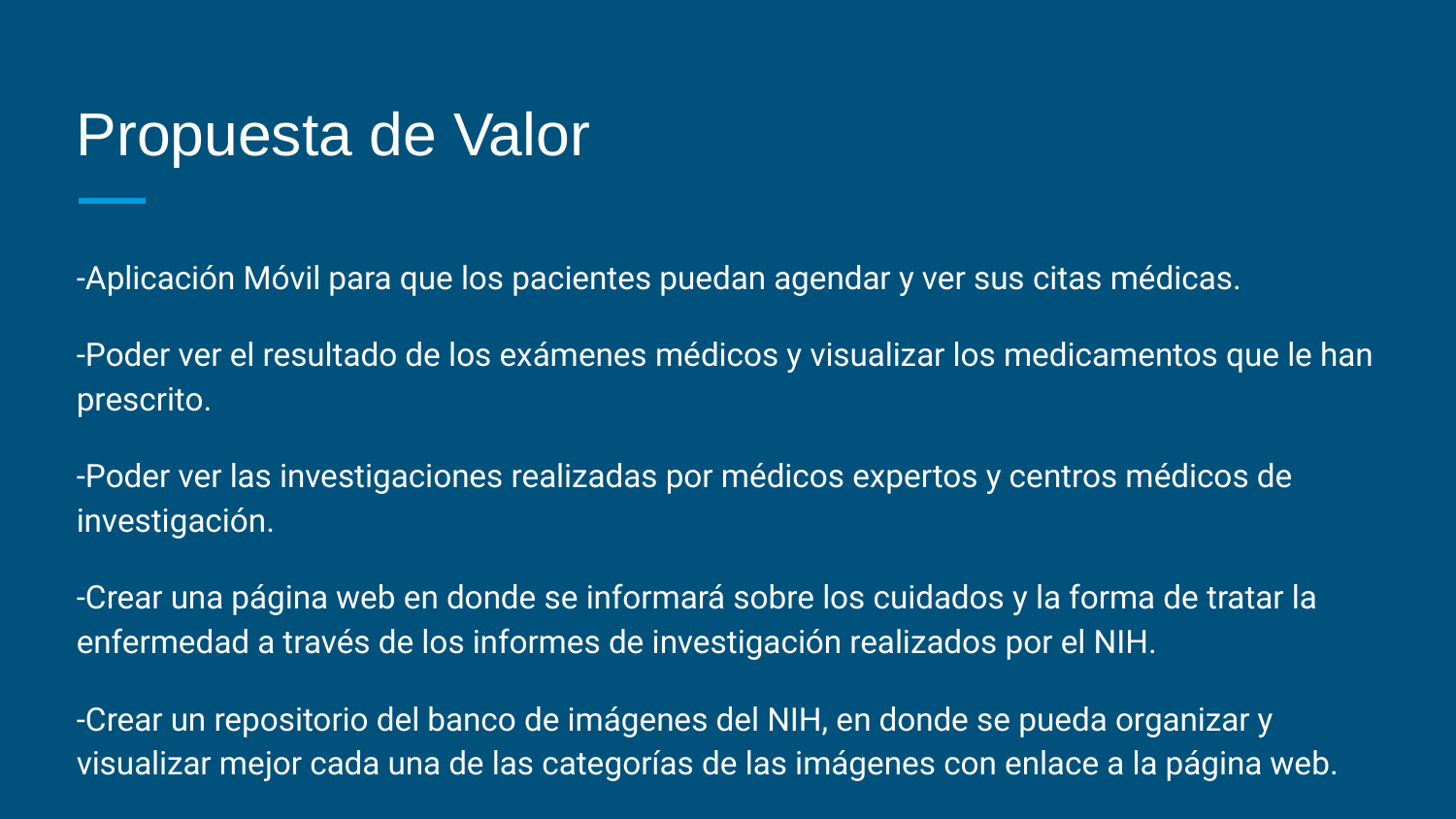

# Propuesta de Valor
-Aplicación Móvil para que los pacientes puedan agendar y ver sus citas médicas.
-Poder ver el resultado de los exámenes médicos y visualizar los medicamentos que le han prescrito.
-Poder ver las investigaciones realizadas por médicos expertos y centros médicos de investigación.
-Crear una página web en donde se informará sobre los cuidados y la forma de tratar la enfermedad a través de los informes de investigación realizados por el NIH.
-Crear un repositorio del banco de imágenes del NIH, en donde se pueda organizar y visualizar mejor cada una de las categorías de las imágenes con enlace a la página web.